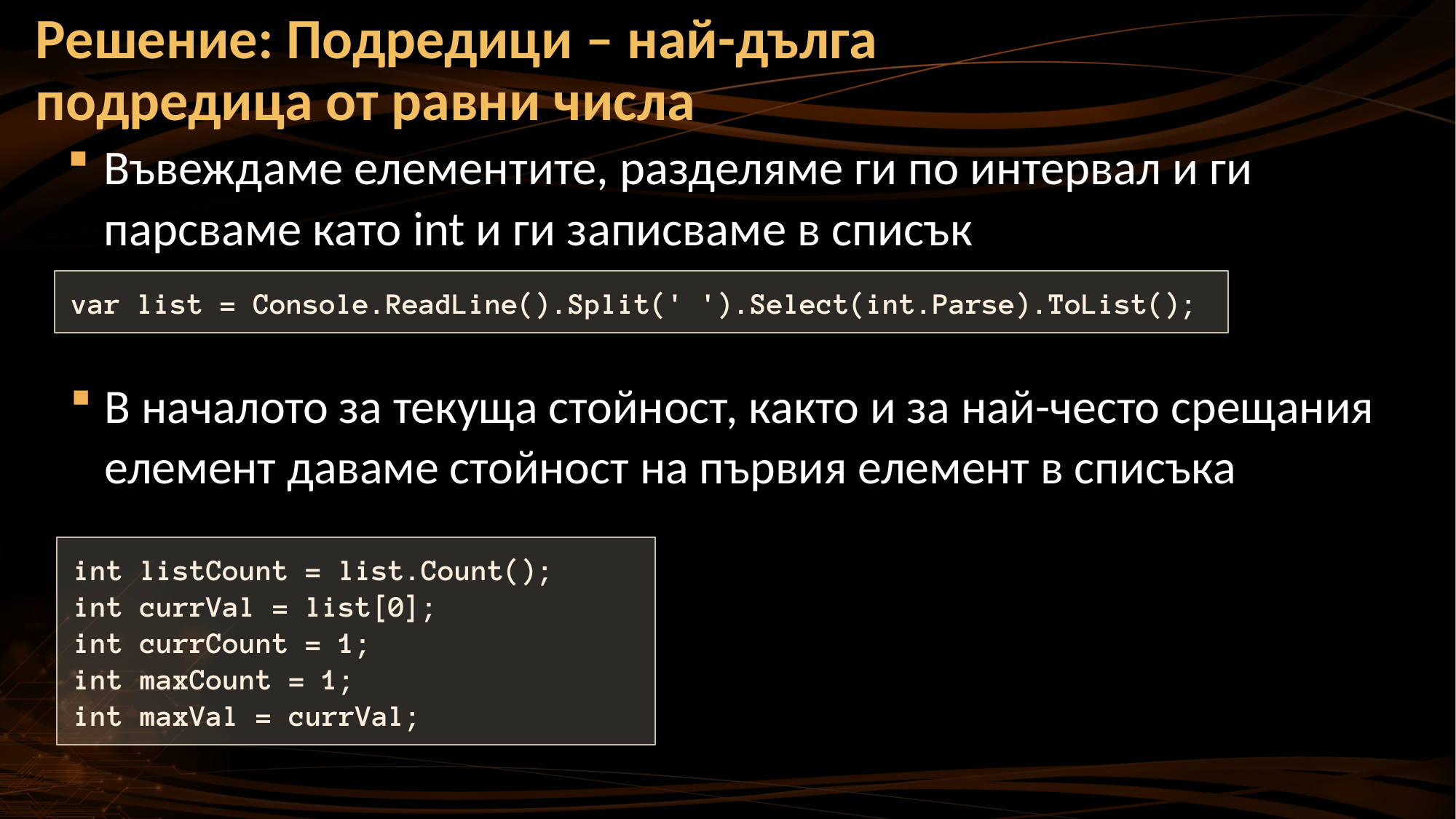

# Решение: Подредици – най-дълга подредица от равни числа
Въвеждаме елементите, разделяме ги по интервал и ги парсваме като int и ги записваме в списък
var list = Console.ReadLine().Split(' ').Select(int.Parse).ToList();
В началото за текуща стойност, както и за най-често срещания елемент даваме стойност на първия елемент в списъка

int listCount = list.Count();
int currVal = list[0];
int currCount = 1;
int maxCount = 1;
int maxVal = currVal;